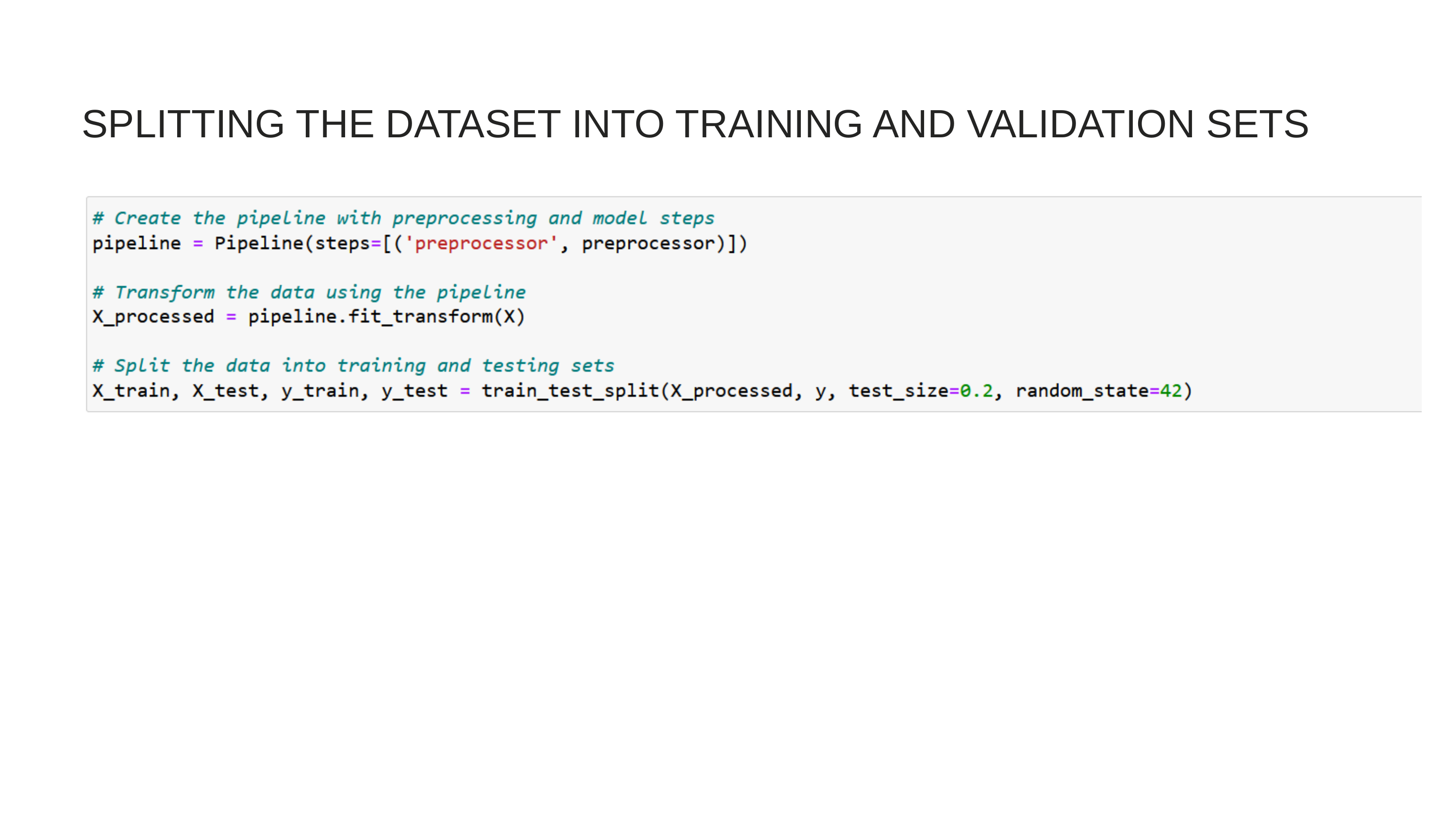

SPLITTING THE DATASET INTO TRAINING AND VALIDATION SETS